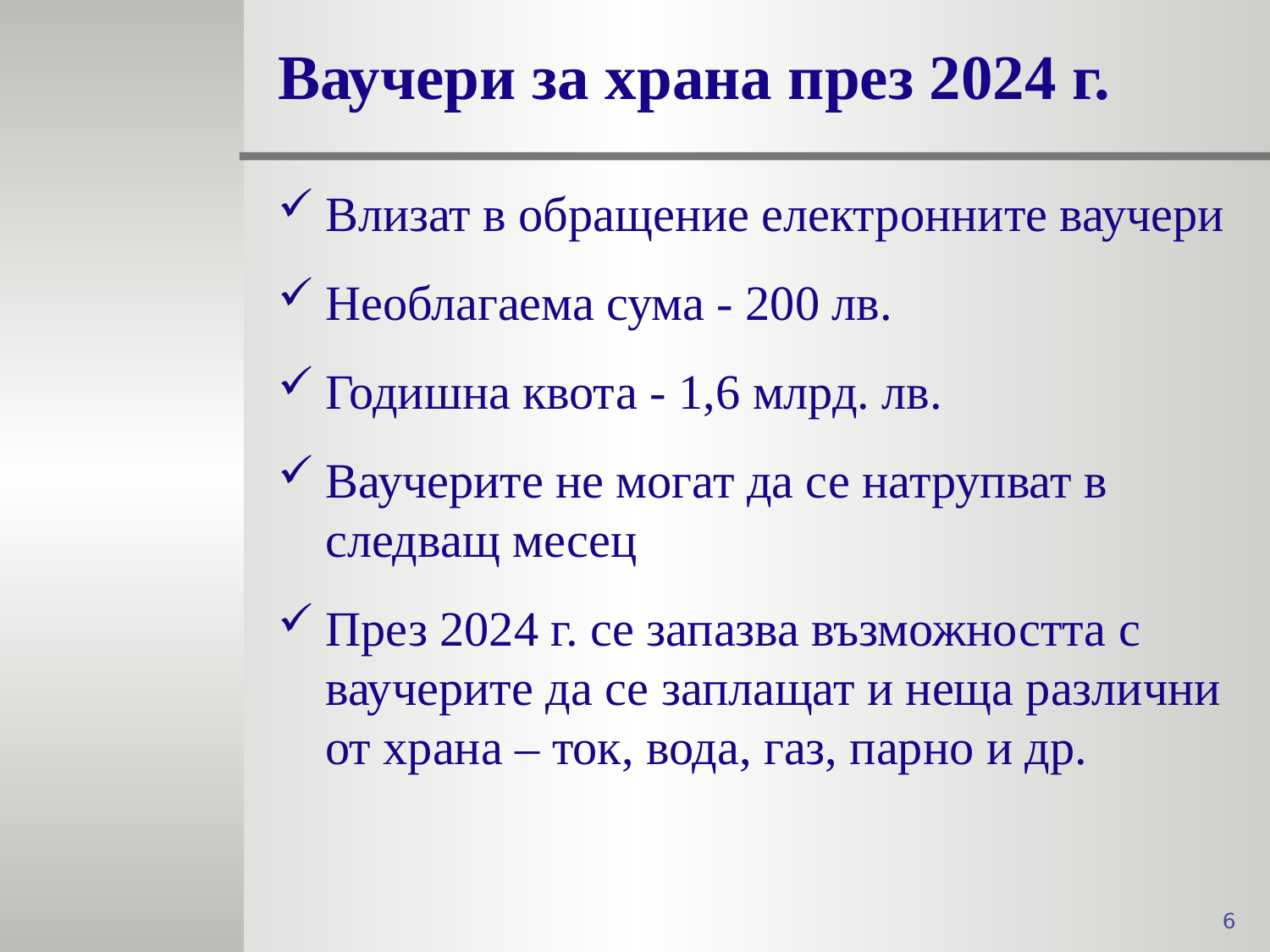

# Ваучери за храна през 2024 г.
Влизат в обращение електронните ваучери
Необлагаема сума - 200 лв.
Годишна квота - 1,6 млрд. лв.
Ваучерите не могат да се натрупват в следващ месец
През 2024 г. се запазва възможността с ваучерите да се заплащат и неща различни от храна – ток, вода, газ, парно и др.
6